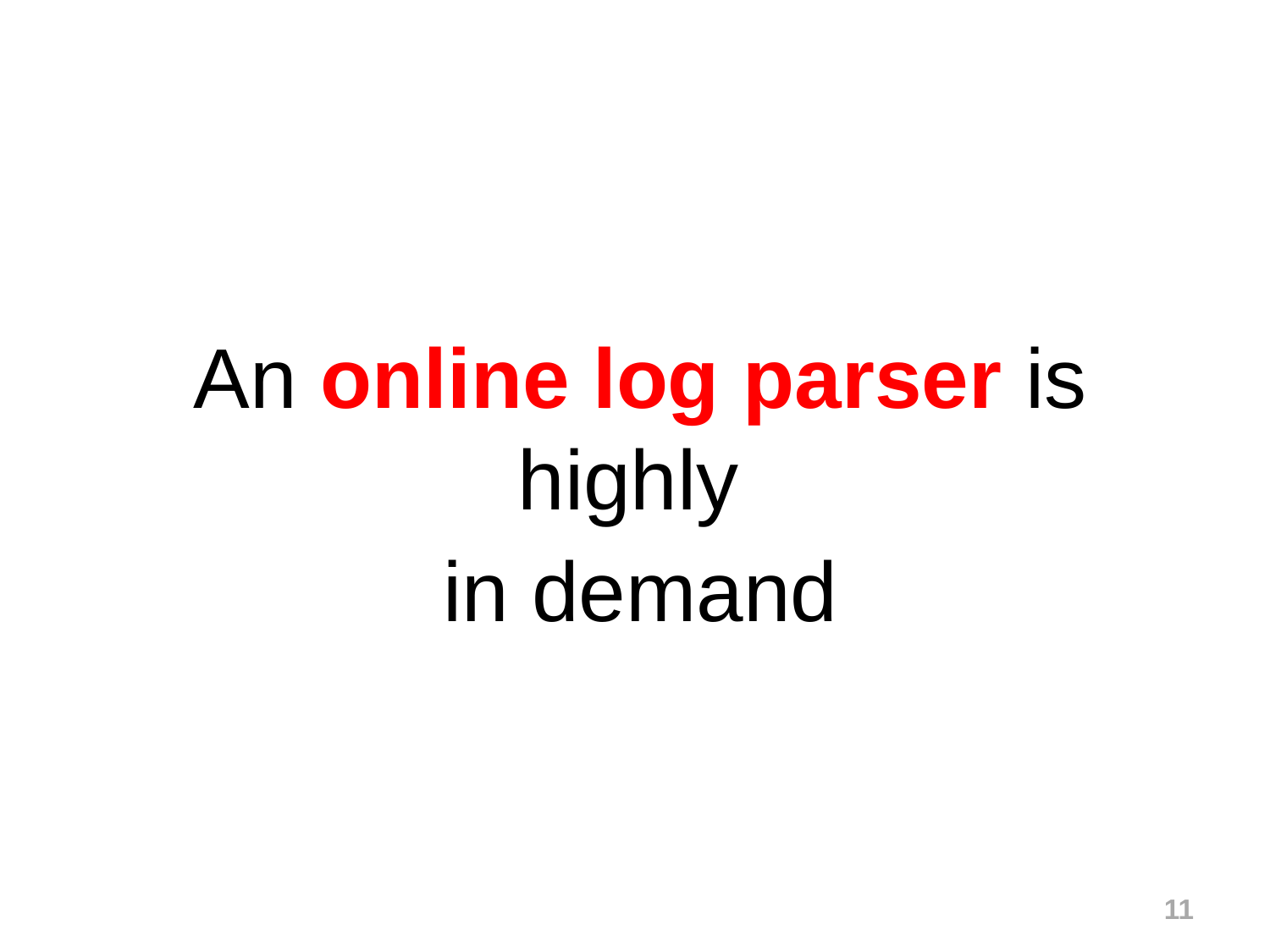

An online log parser is highly
in demand
11